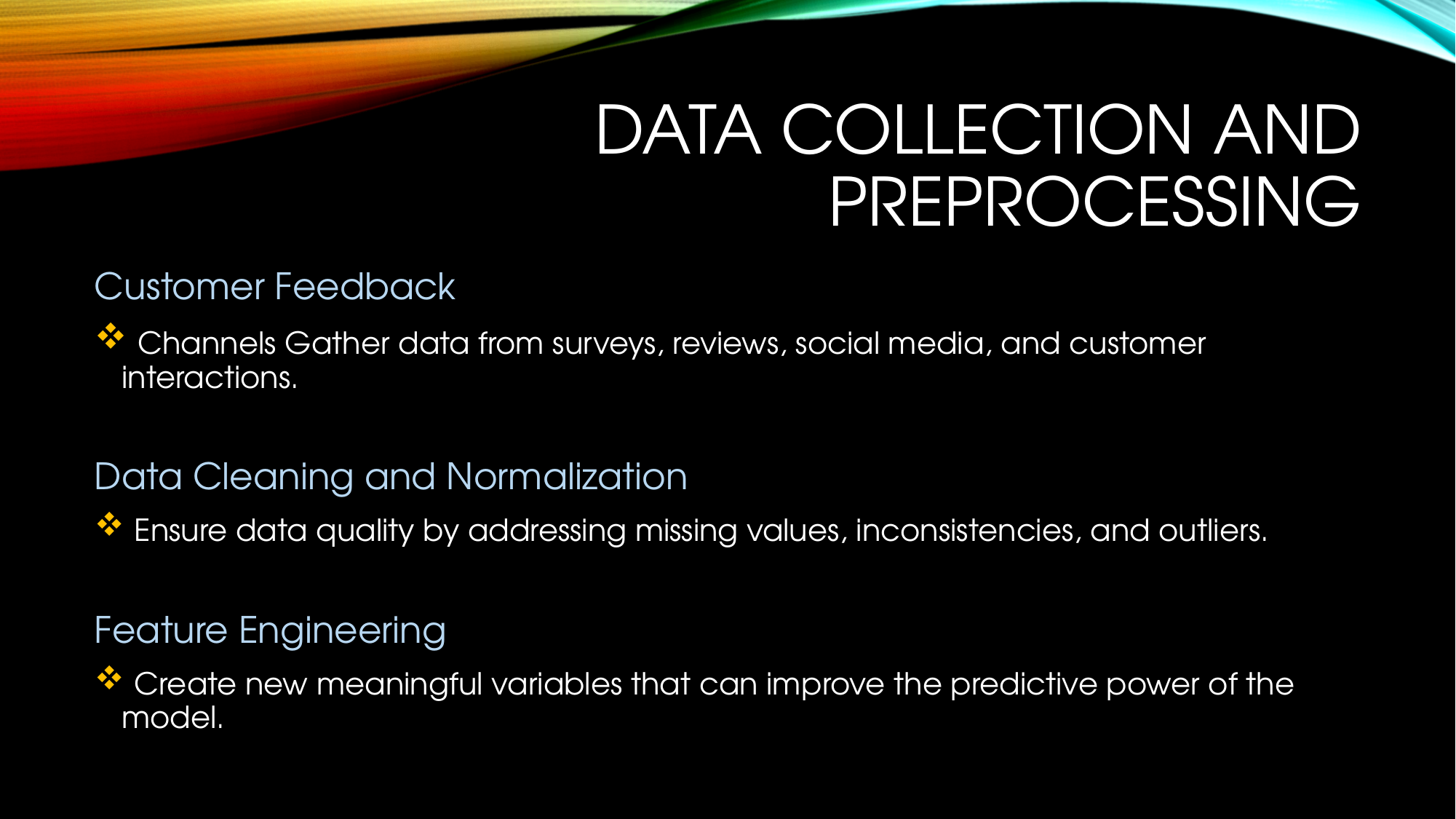

# Data Collection and Preprocessing
Customer Feedback
 Channels Gather data from surveys, reviews, social media, and customer interactions.

Data Cleaning and Normalization
 Ensure data quality by addressing missing values, inconsistencies, and outliers.

Feature Engineering
 Create new meaningful variables that can improve the predictive power of the model.